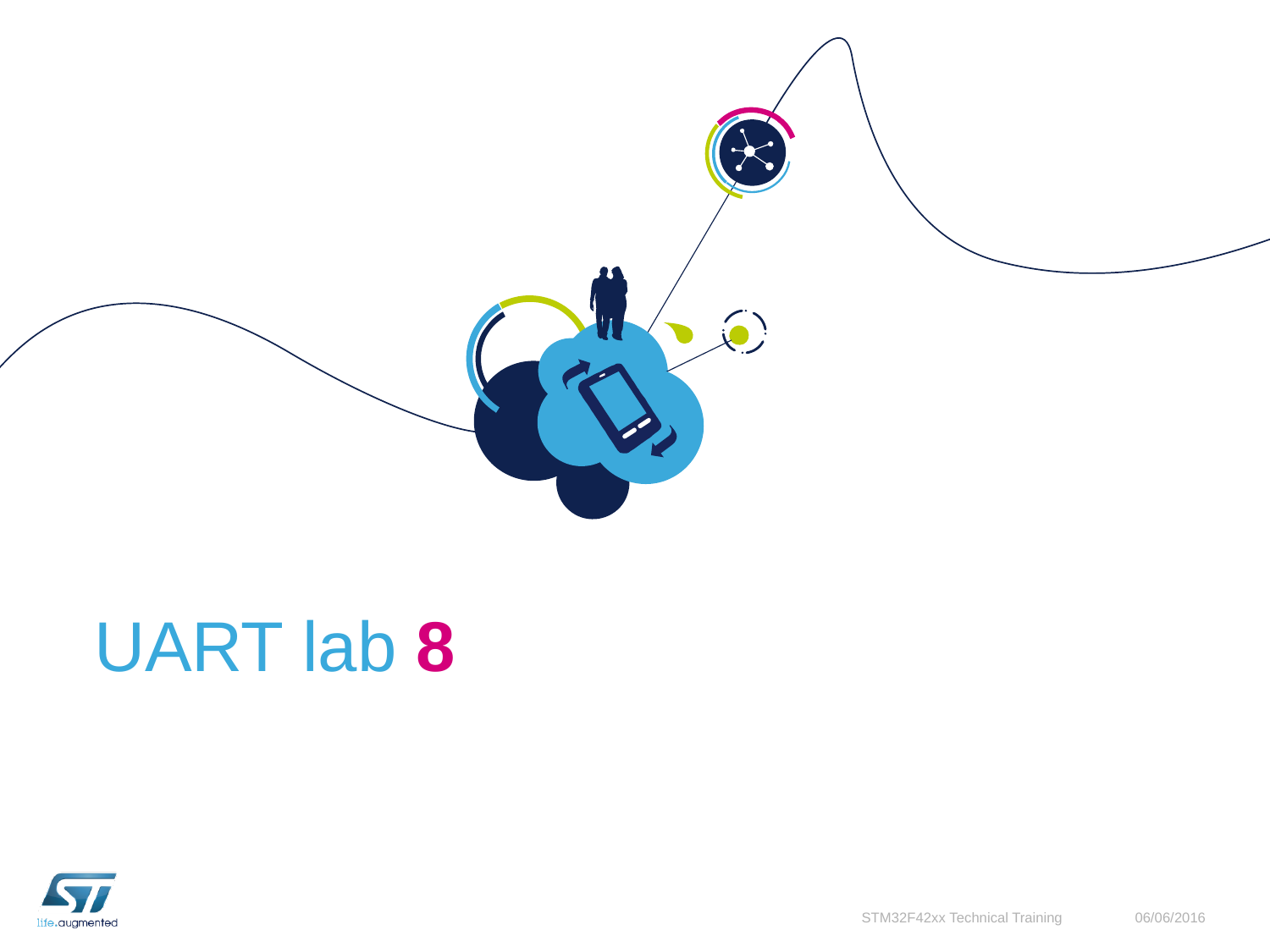

# UART lab 8
STM32F42xx Technical Training
06/06/2016